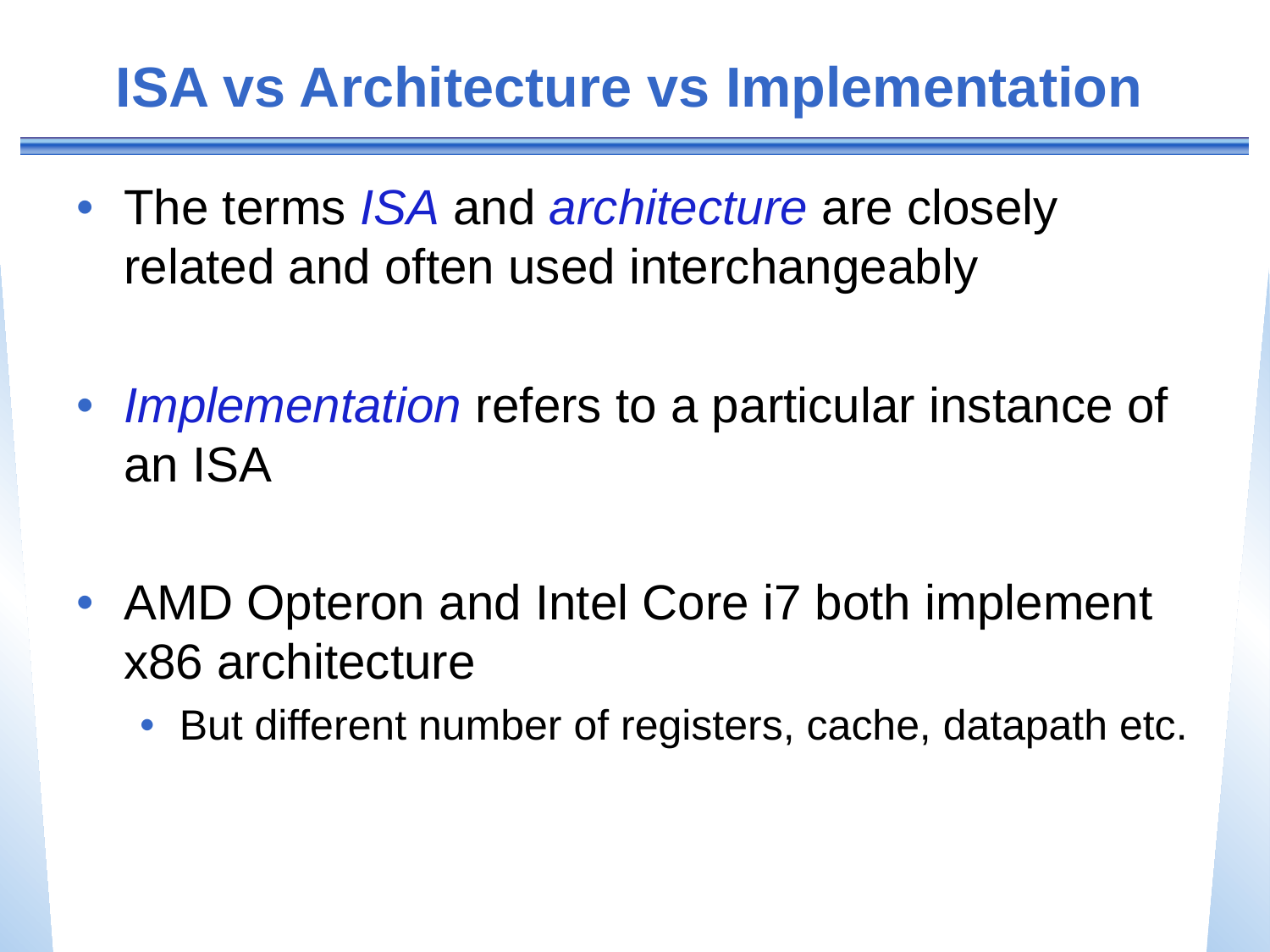

# ISA vs Architecture vs Implementation
The terms ISA and architecture are closely related and often used interchangeably

Implementation refers to a particular instance of an ISA

AMD Opteron and Intel Core i7 both implement x86 architecture
But different number of registers, cache, datapath etc.